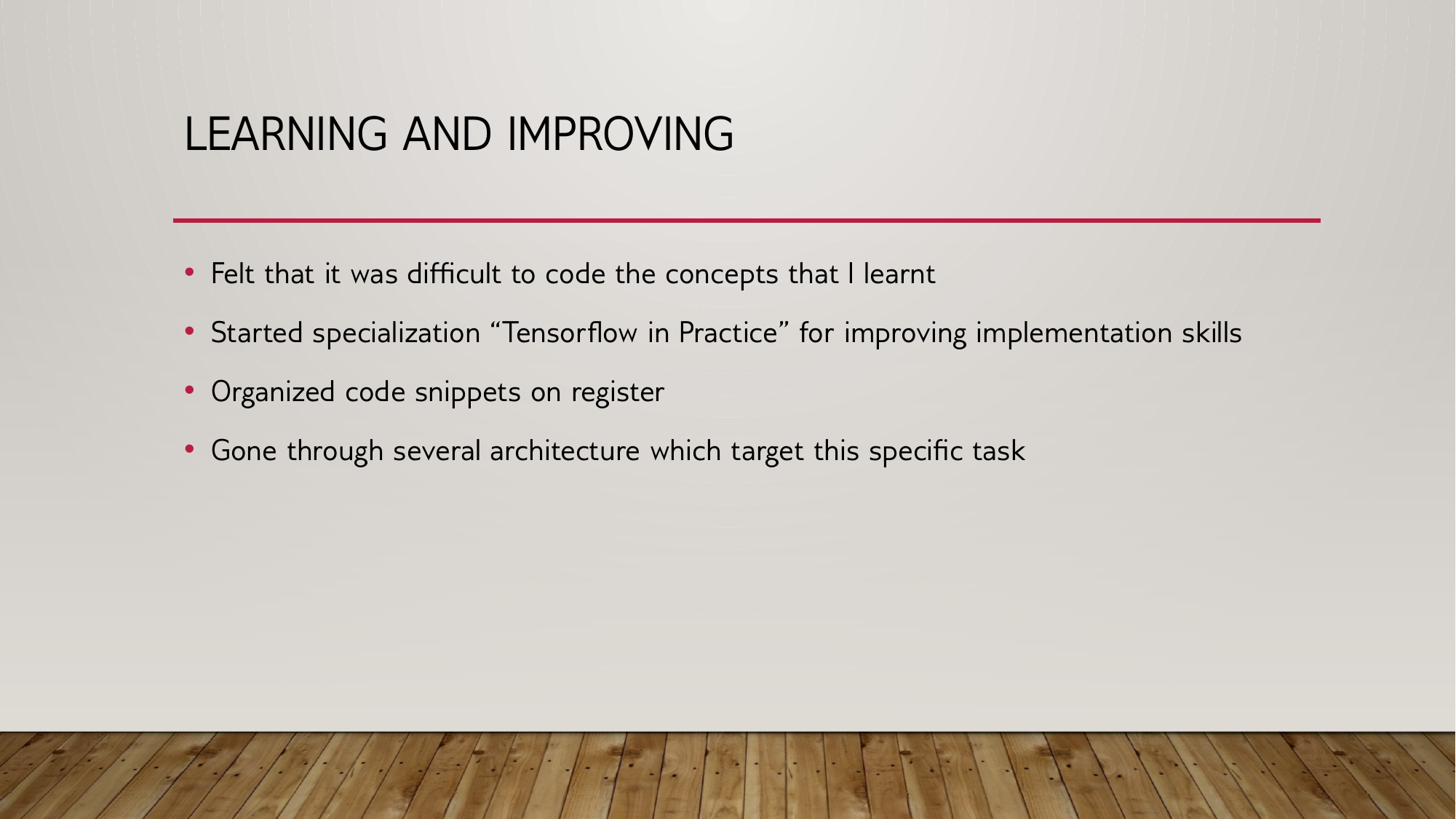

# Learning and improving
Felt that it was difficult to code the concepts that I learnt
Started specialization “Tensorflow in Practice” for improving implementation skills
Organized code snippets on register
Gone through several architecture which target this specific task